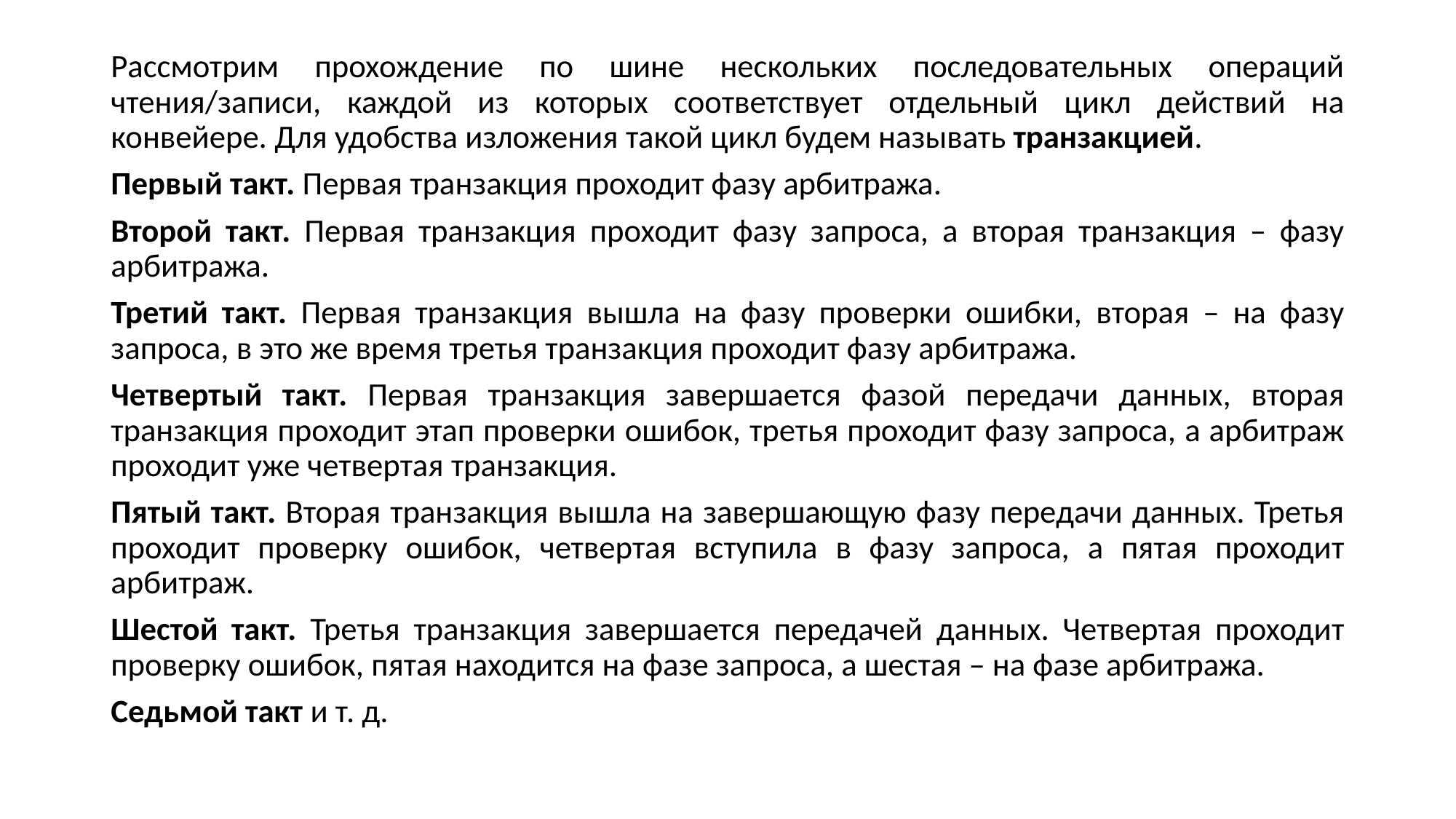

Рассмотрим прохождение по шине нескольких последовательных операций чтения/записи, каждой из которых соответствует отдельный цикл действий на конвейере. Для удобства изложения такой цикл будем называть транзакцией.
Первый такт. Первая транзакция проходит фазу арбитража.
Второй такт. Первая транзакция проходит фазу запроса, а вторая транзакция – фазу арбитража.
Третий такт. Первая транзакция вышла на фазу проверки ошибки, вторая – на фазу запроса, в это же время третья транзакция проходит фазу арбитража.
Четвертый такт. Первая транзакция завершается фазой передачи данных, вторая транзакция проходит этап проверки ошибок, третья проходит фазу запроса, а арбитраж проходит уже четвертая транзакция.
Пятый такт. Вторая транзакция вышла на завершающую фазу передачи данных. Третья проходит проверку ошибок, четвертая вступила в фазу запроса, а пятая проходит арбитраж.
Шестой такт. Третья транзакция завершается передачей данных. Четвертая проходит проверку ошибок, пятая находится на фазе запроса, а шестая – на фазе арбитража.
Седьмой такт и т. д.